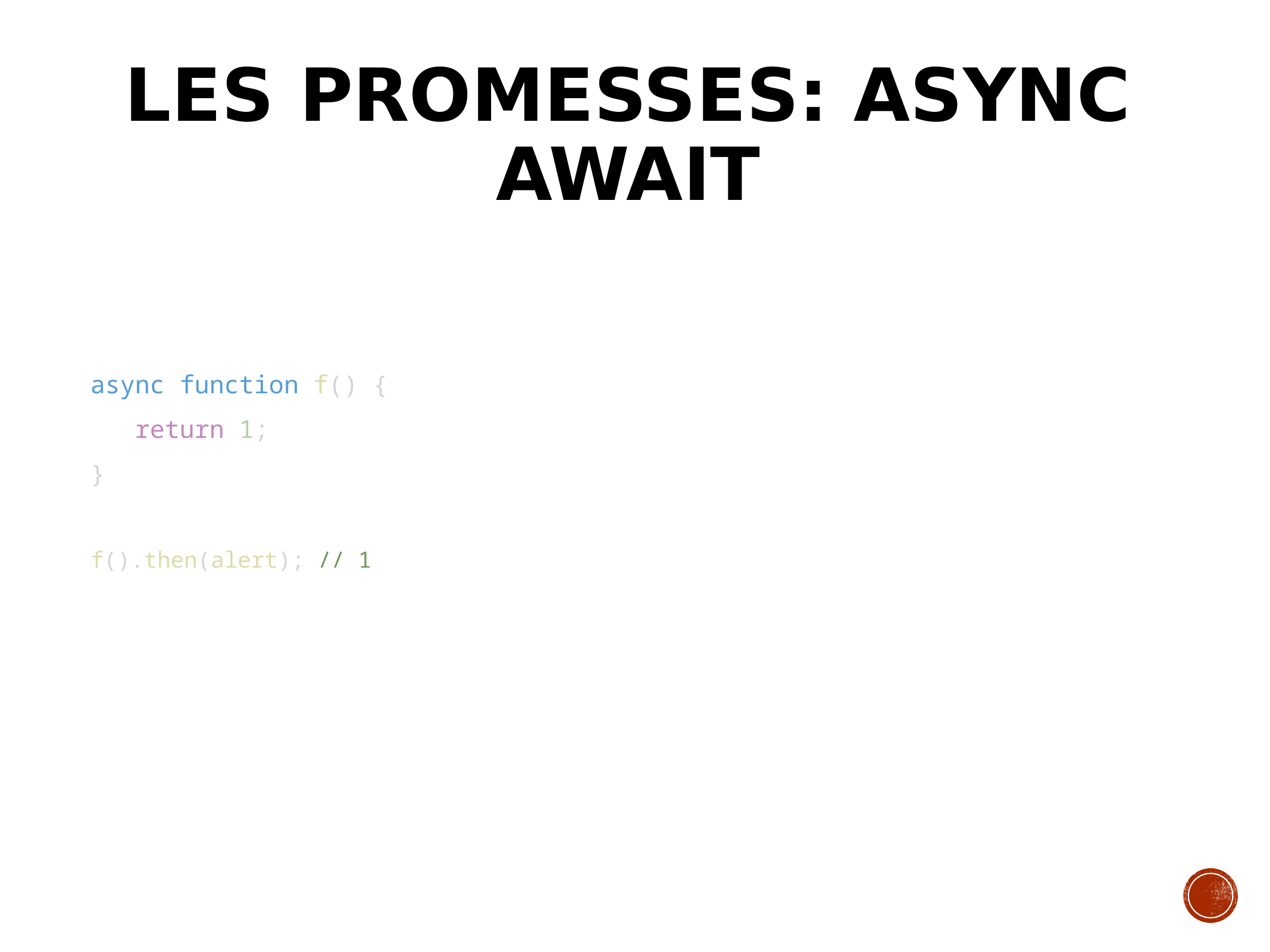

# Les promesses: async await
async function f() {
   return 1;
}

f().then(alert); // 1
13